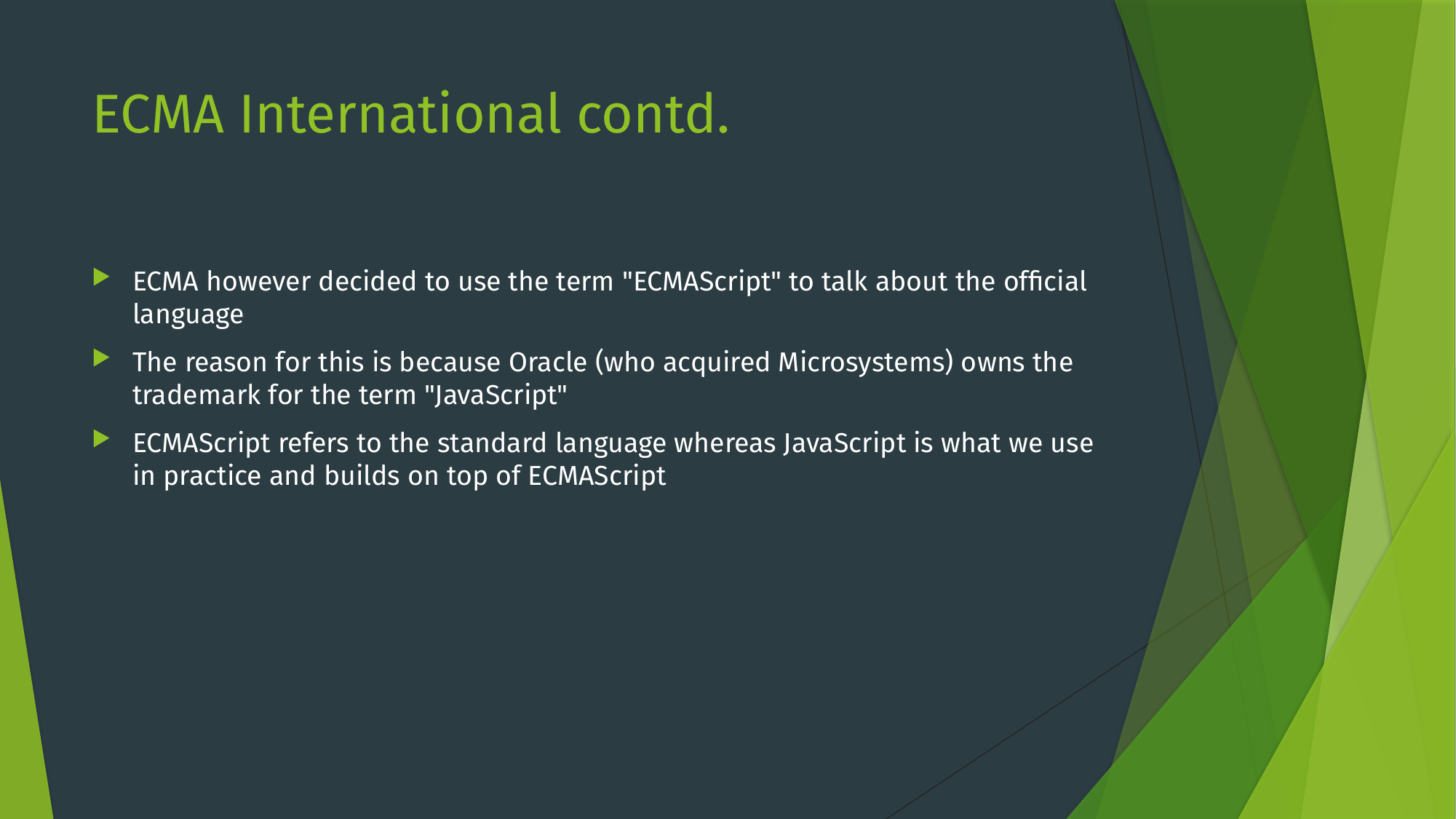

# ECMA International contd.
ECMA however decided to use the term "ECMAScript" to talk about the official language
The reason for this is because Oracle (who acquired Microsystems) owns the trademark for the term "JavaScript"
ECMAScript refers to the standard language whereas JavaScript is what we use in practice and builds on top of ECMAScript